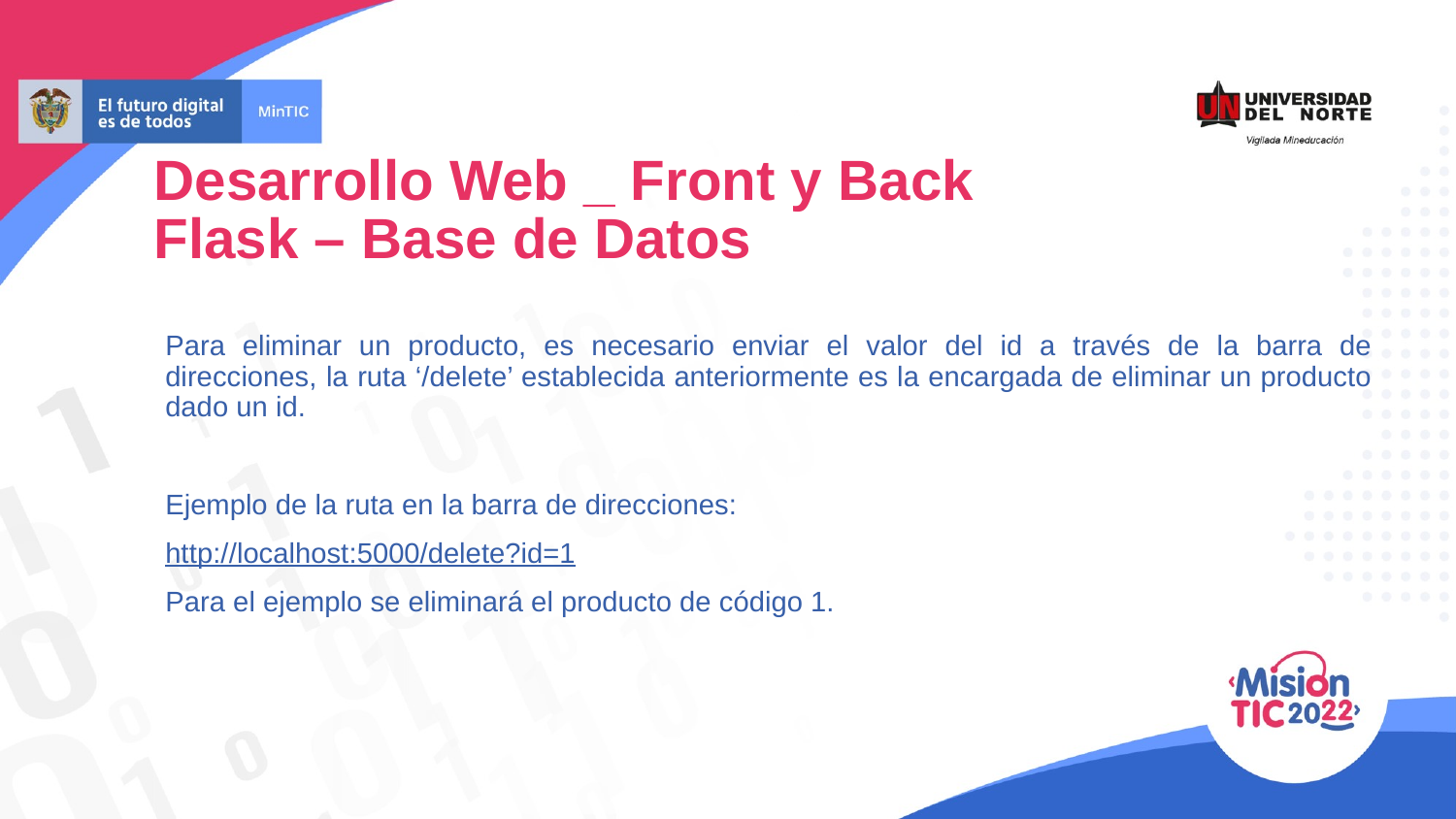

Desarrollo Web _ Front y Back
Flask – Base de Datos
Para eliminar un producto, es necesario enviar el valor del id a través de la barra de direcciones, la ruta ‘/delete’ establecida anteriormente es la encargada de eliminar un producto dado un id.

Ejemplo de la ruta en la barra de direcciones:
http://localhost:5000/delete?id=1
Para el ejemplo se eliminará el producto de código 1.